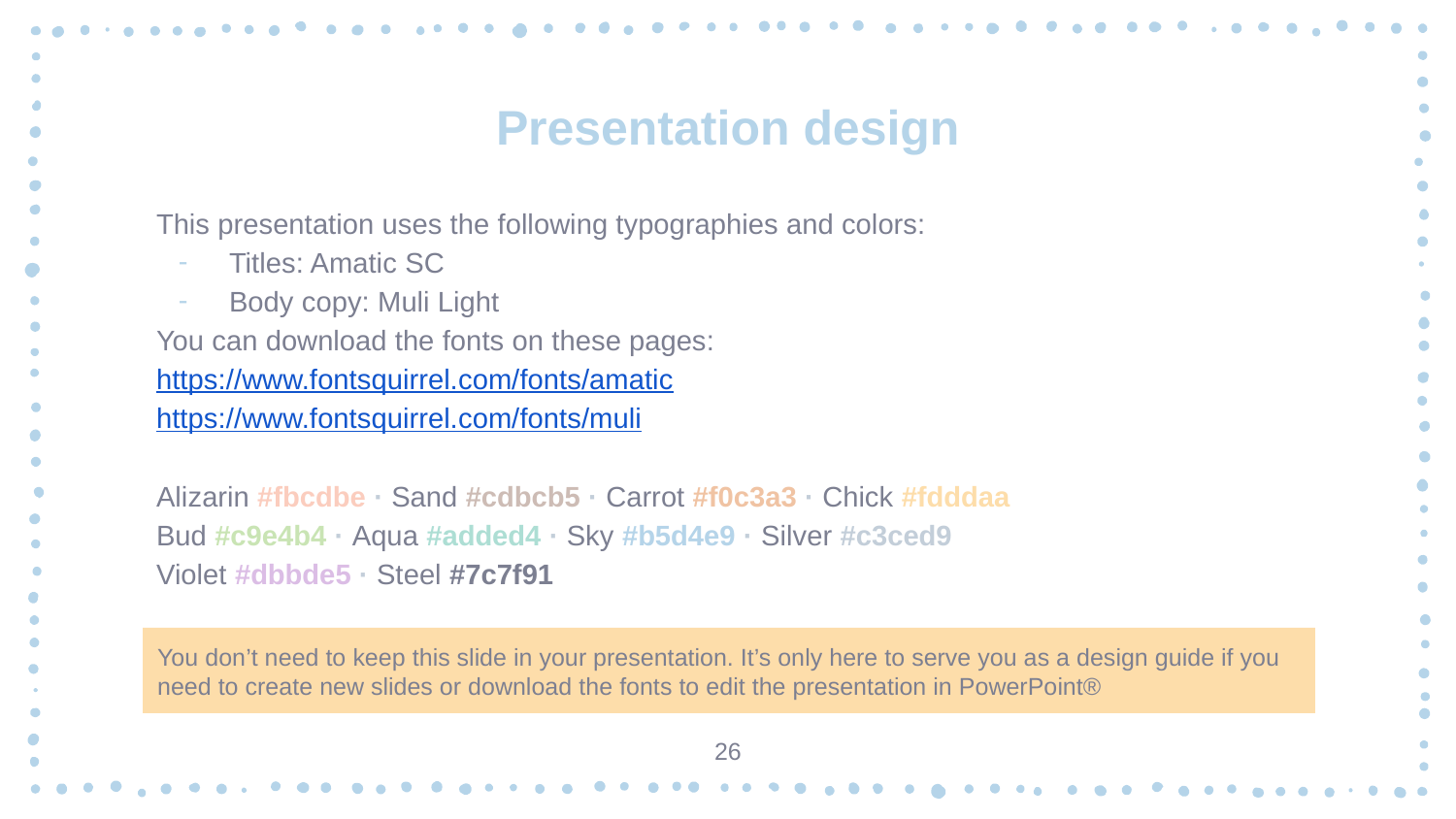

# Presentation design
This presentation uses the following typographies and colors:
Titles: Amatic SC
Body copy: Muli Light
You can download the fonts on these pages:
https://www.fontsquirrel.com/fonts/amatic
https://www.fontsquirrel.com/fonts/muli

Alizarin #fbcdbe · Sand #cdbcb5 · Carrot #f0c3a3 · Chick #fdddaa
Bud #c9e4b4 · Aqua #added4 · Sky #b5d4e9 · Silver #c3ced9
Violet #dbbde5 · Steel #7c7f91
You don’t need to keep this slide in your presentation. It’s only here to serve you as a design guide if you need to create new slides or download the fonts to edit the presentation in PowerPoint®

26